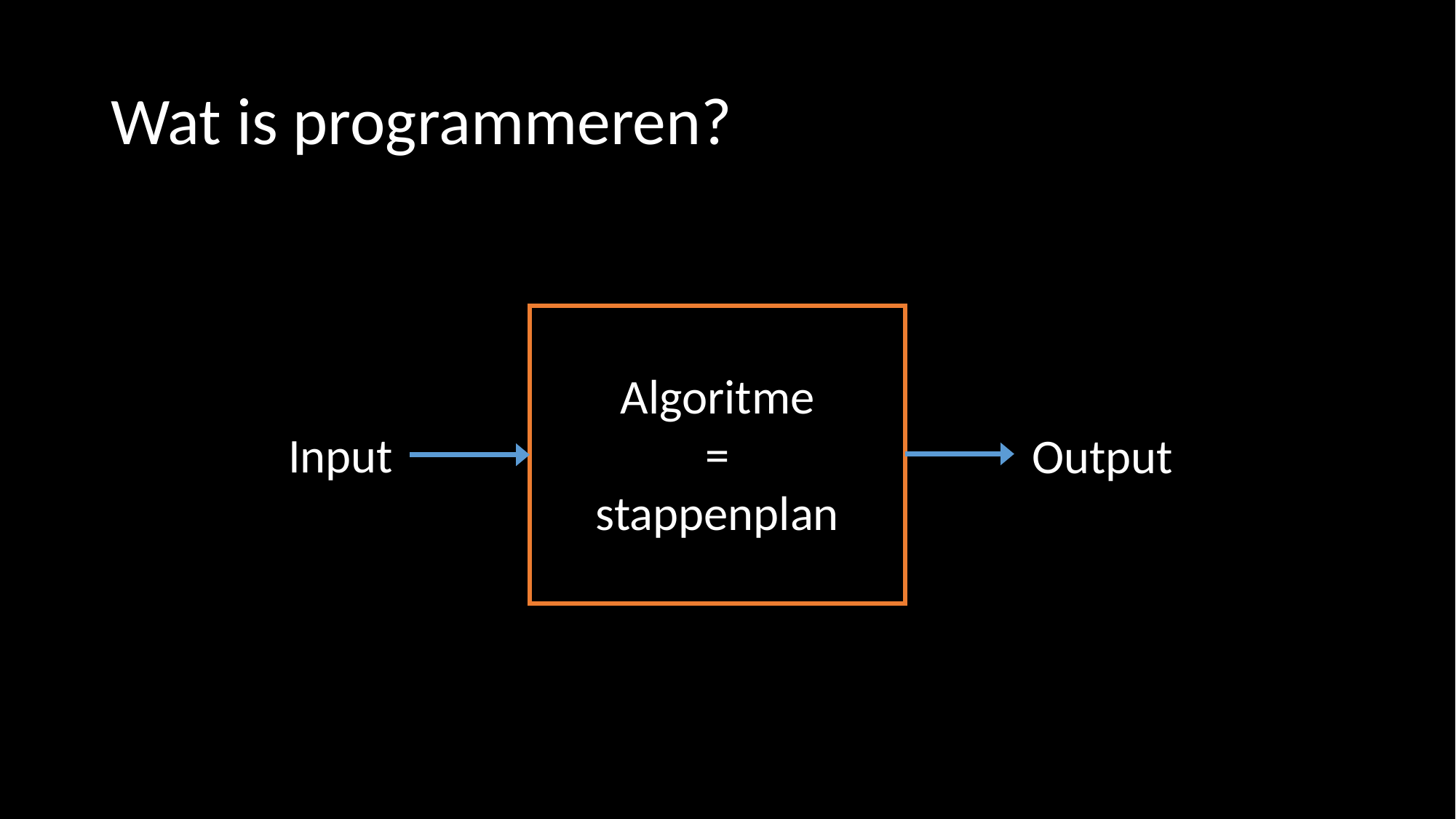

# Wat is programmeren?

Algoritme
=
stappenplan
Input
Output